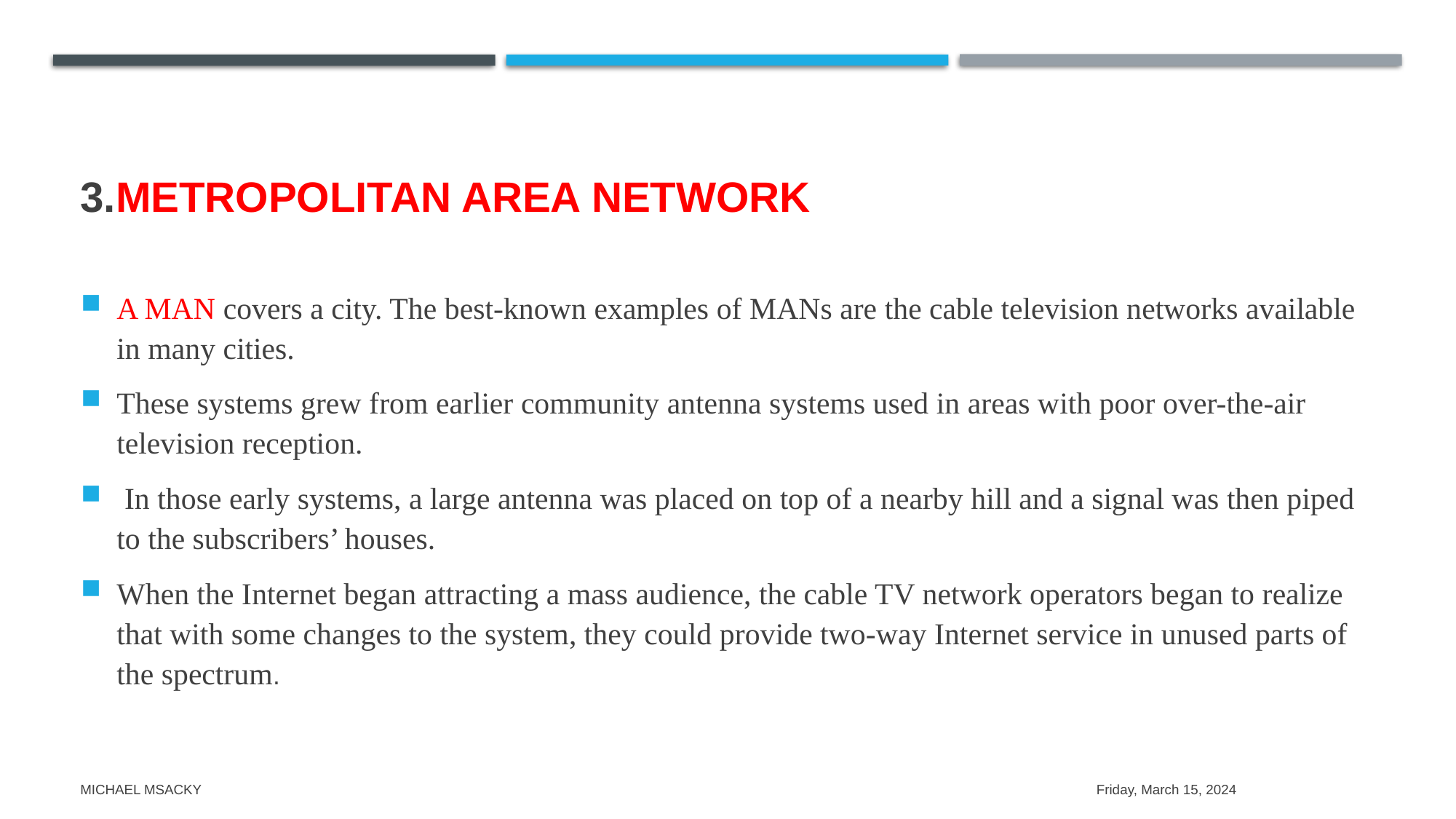

# 3.Metropolitan area network
A MAN covers a city. The best-known examples of MANs are the cable television networks available in many cities.
These systems grew from earlier community antenna systems used in areas with poor over-the-air television reception.
 In those early systems, a large antenna was placed on top of a nearby hill and a signal was then piped to the subscribers’ houses.
When the Internet began attracting a mass audience, the cable TV network operators began to realize that with some changes to the system, they could provide two-way Internet service in unused parts of the spectrum.
Michael Msacky
Friday, March 15, 2024